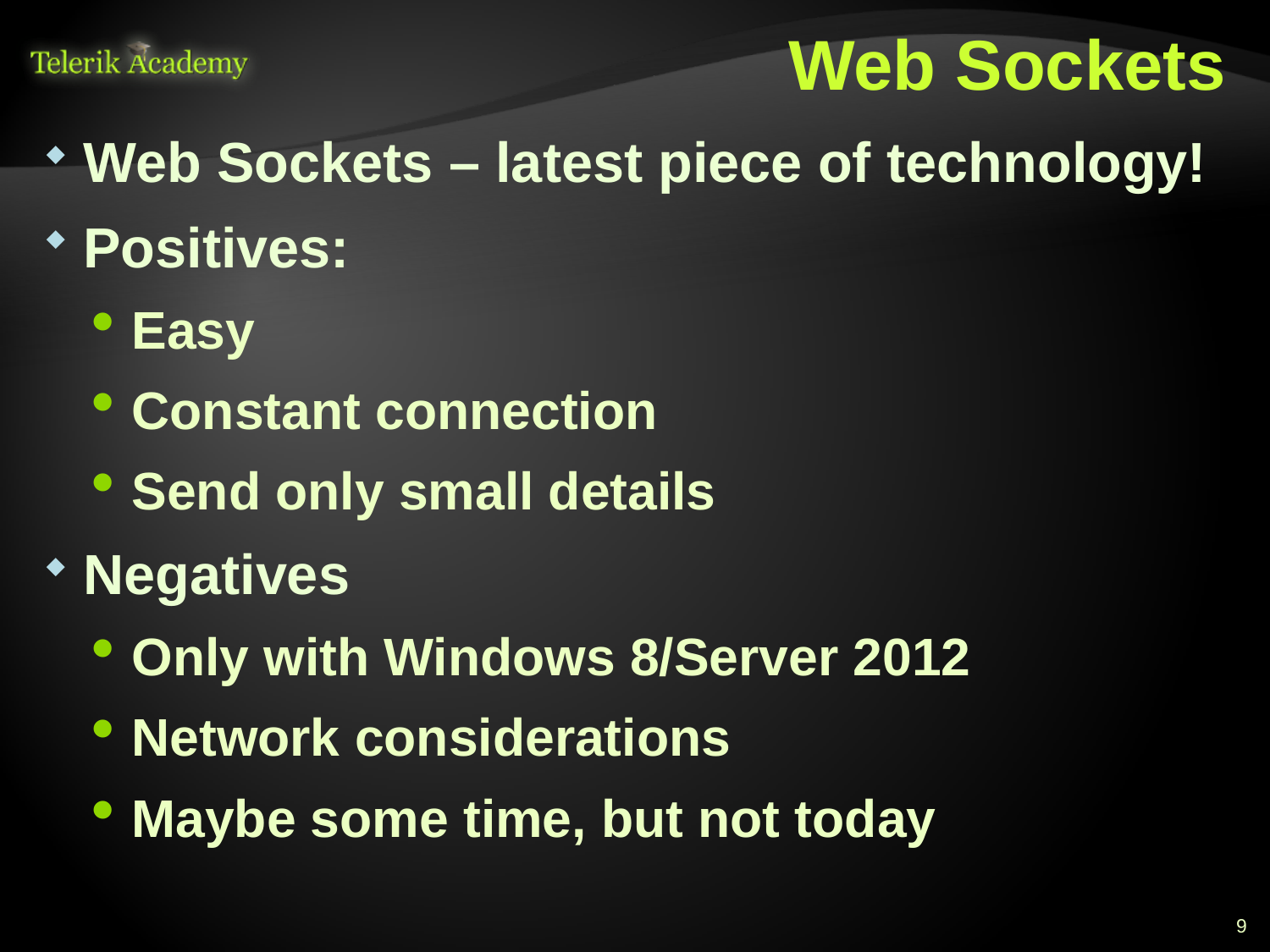

# Web Sockets
Web Sockets – latest piece of technology!
Positives:
Easy
Constant connection
Send only small details
Negatives
Only with Windows 8/Server 2012
Network considerations
Maybe some time, but not today

9